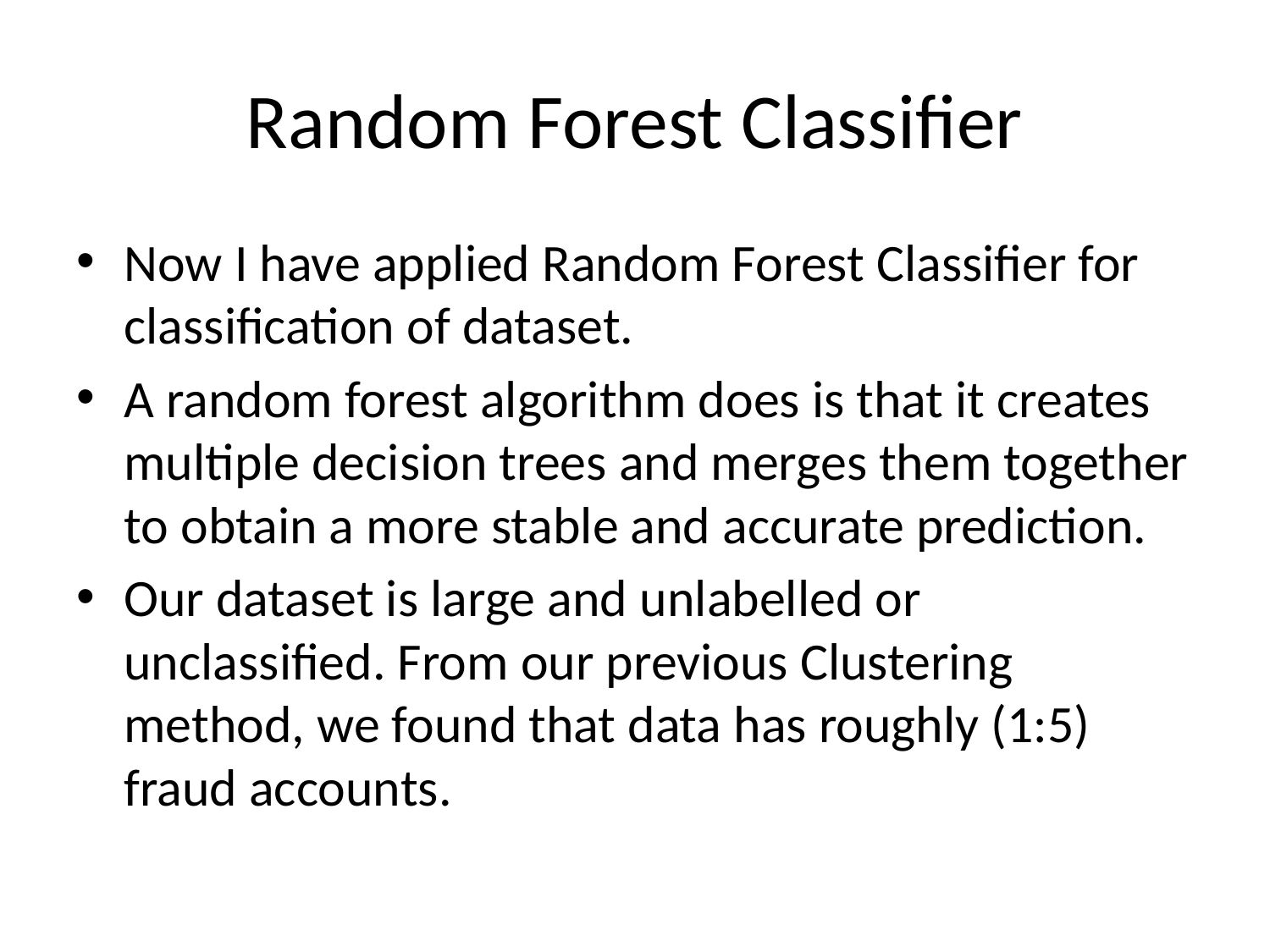

# Random Forest Classifier
Now I have applied Random Forest Classifier for classification of dataset.
A random forest algorithm does is that it creates multiple decision trees and merges them together to obtain a more stable and accurate prediction.
Our dataset is large and unlabelled or unclassified. From our previous Clustering method, we found that data has roughly (1:5) fraud accounts.